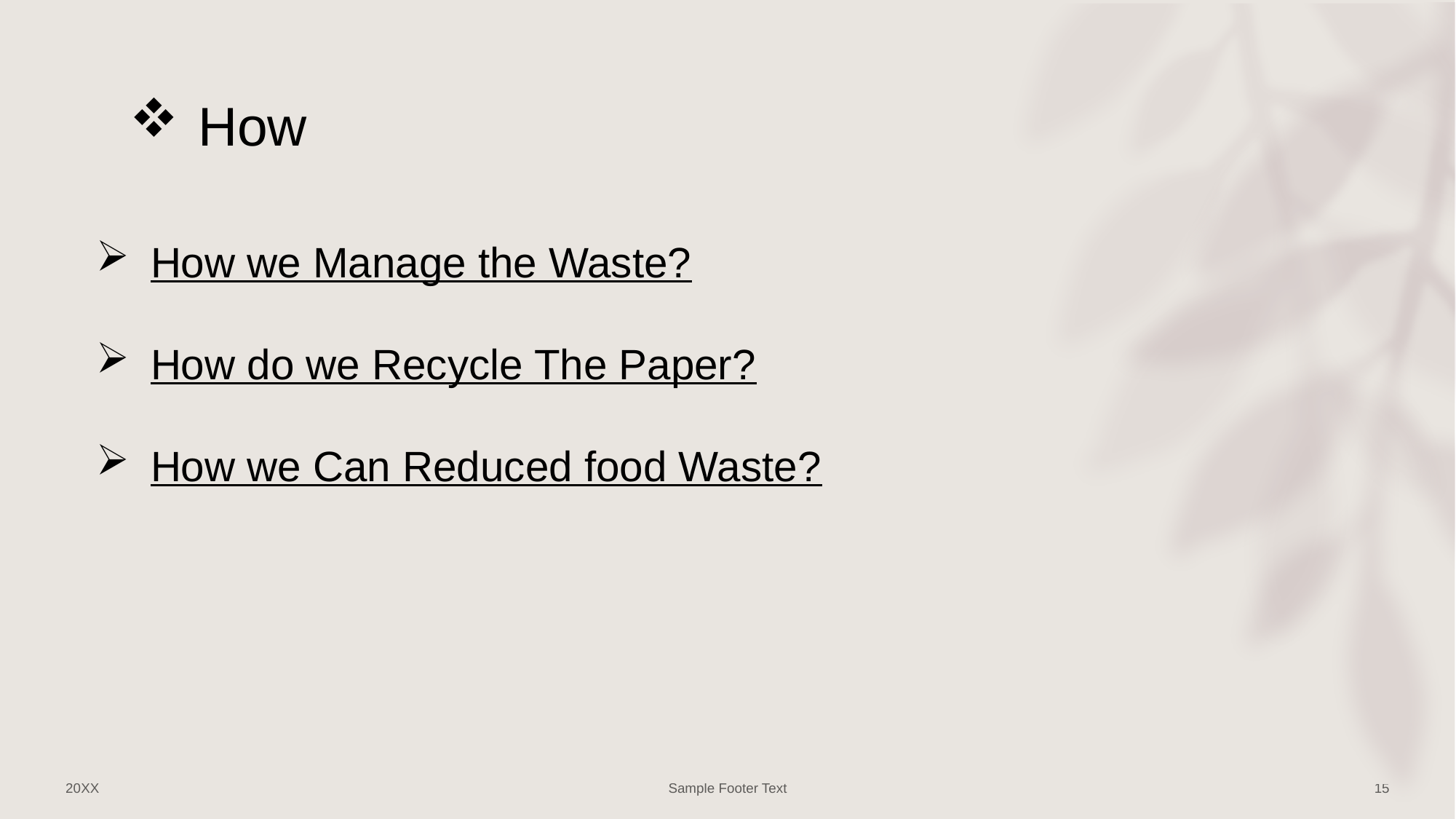

# How
How we Manage the Waste?
How do we Recycle The Paper?
How we Can Reduced food Waste?

20XX
Sample Footer Text
15